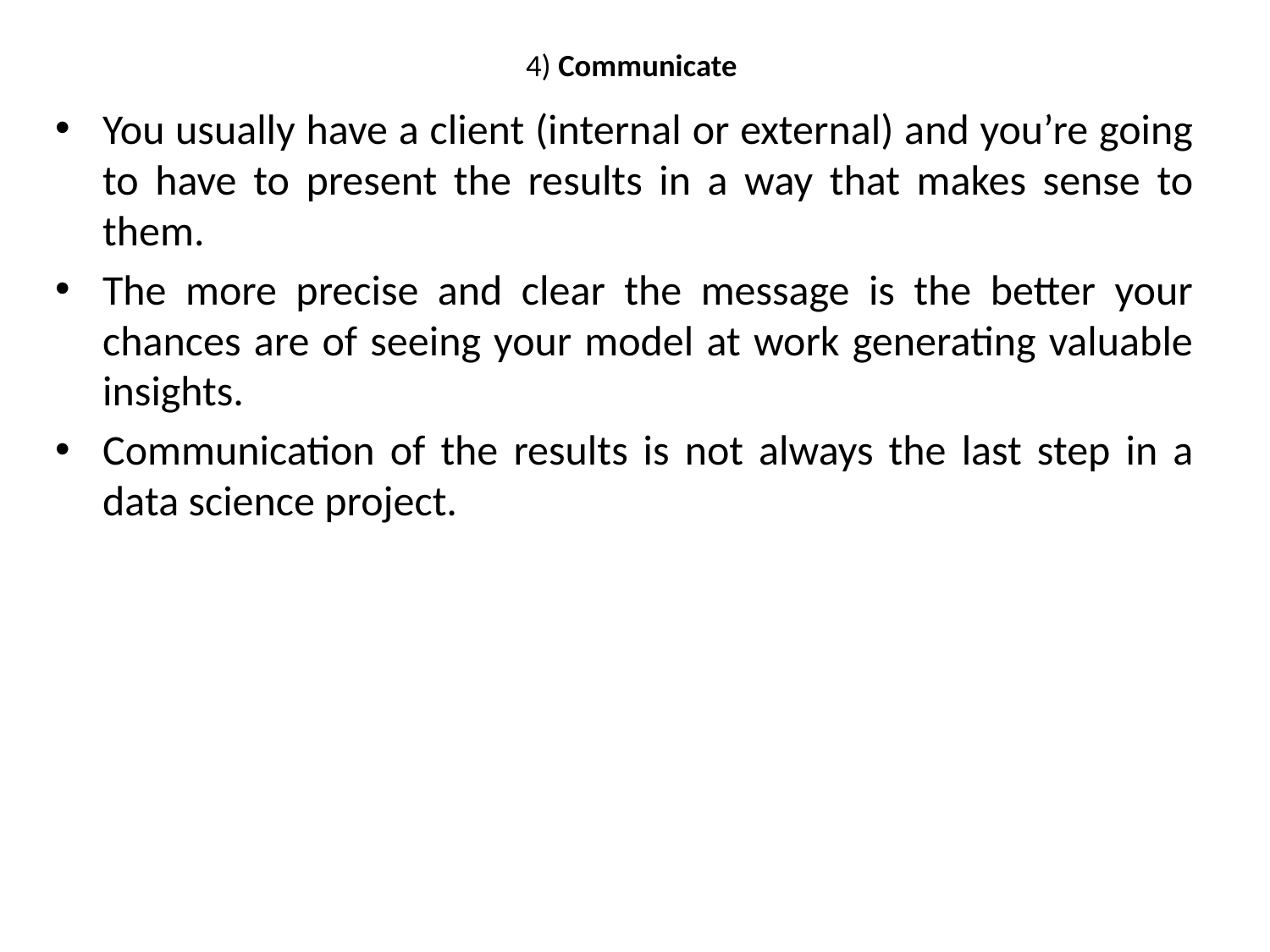

# 4) Communicate
You usually have a client (internal or external) and you’re going to have to present the results in a way that makes sense to them.
The more precise and clear the message is the better your chances are of seeing your model at work generating valuable insights.
Communication of the results is not always the last step in a data science project.